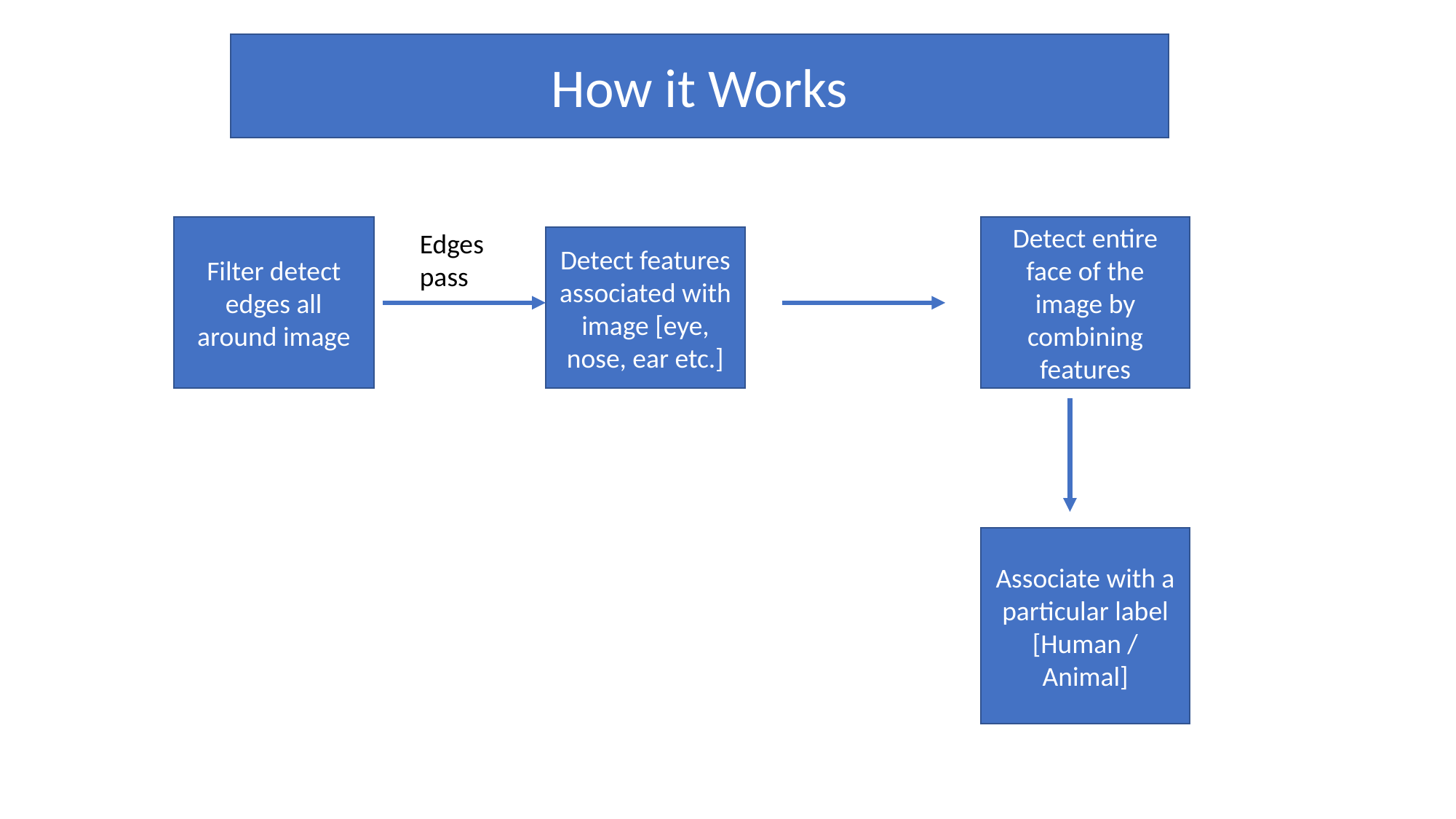

How it Works
Filter detect edges all around image
Detect entire face of the image by combining features
Edges pass
Detect features associated with image [eye, nose, ear etc.]
Associate with a particular label [Human / Animal]